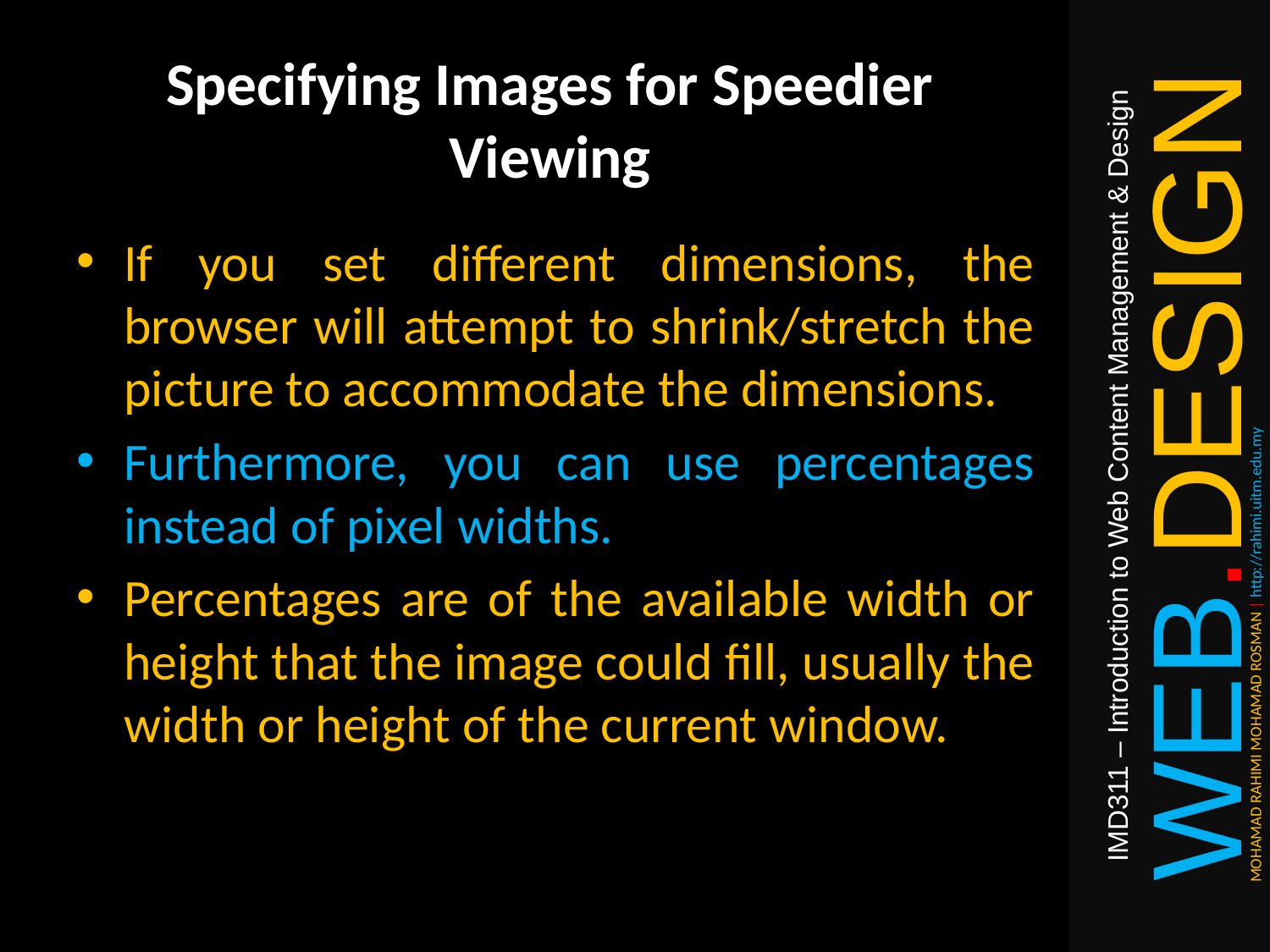

# Specifying Images for Speedier Viewing
If you set different dimensions, the browser will attempt to shrink/stretch the picture to accommodate the dimensions.
Furthermore, you can use percentages instead of pixel widths.
Percentages are of the available width or height that the image could fill, usually the width or height of the current window.